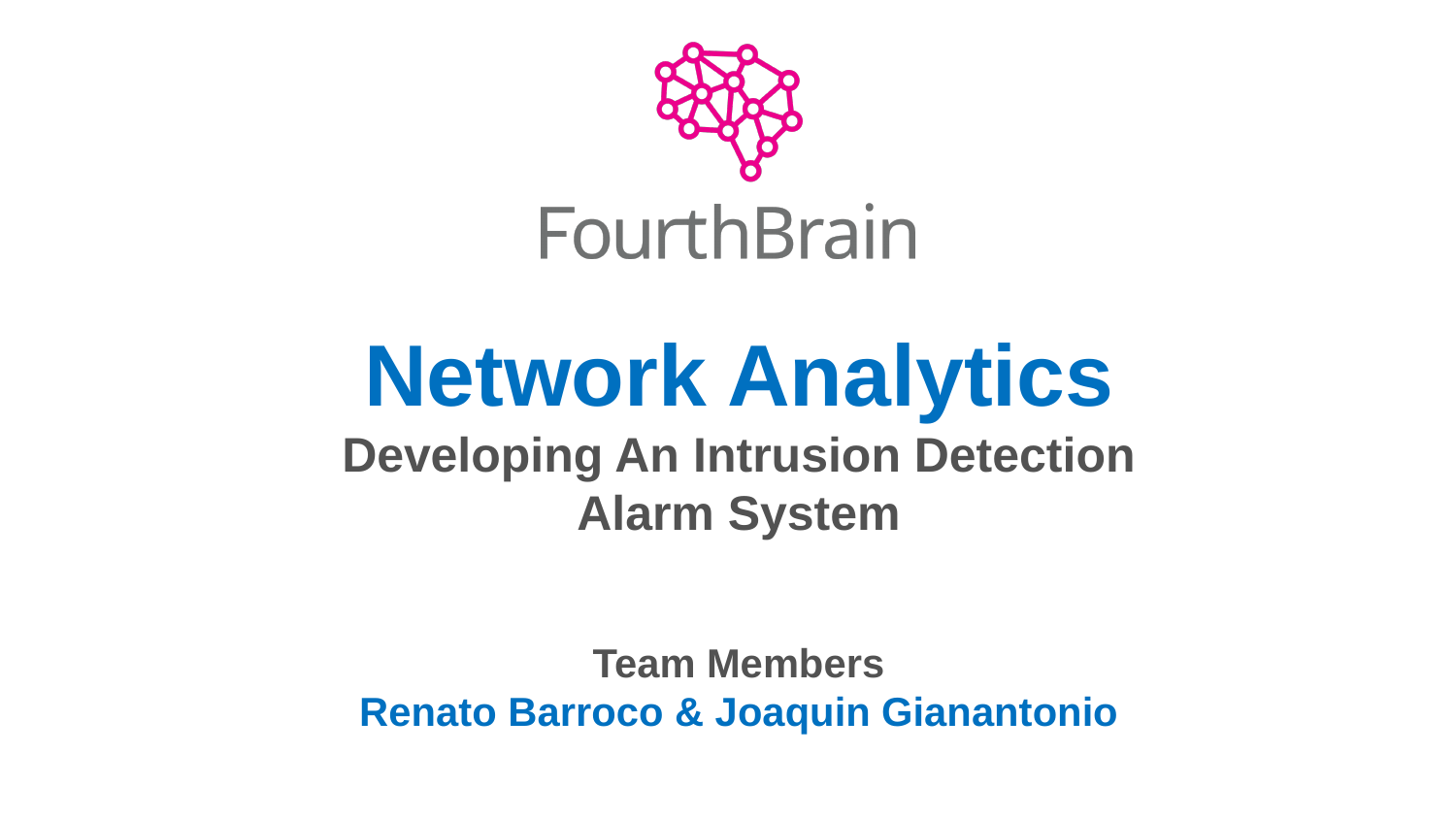

Network Analytics
Developing An Intrusion Detection
 Alarm System
Team Members
Renato Barroco & Joaquin Gianantonio